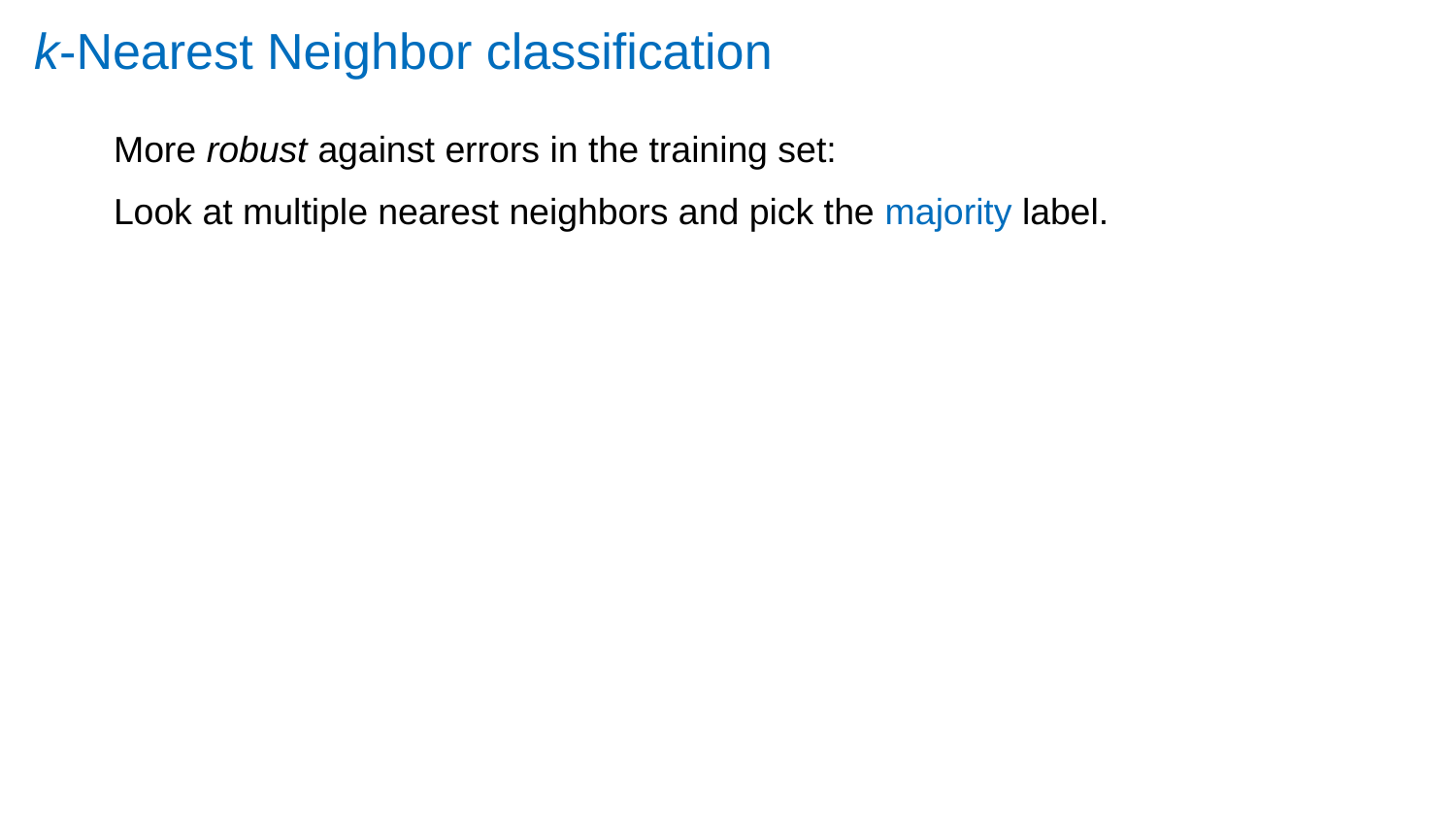

k-Nearest Neighbor classification
More robust against errors in the training set:
Look at multiple nearest neighbors and pick the majority label.